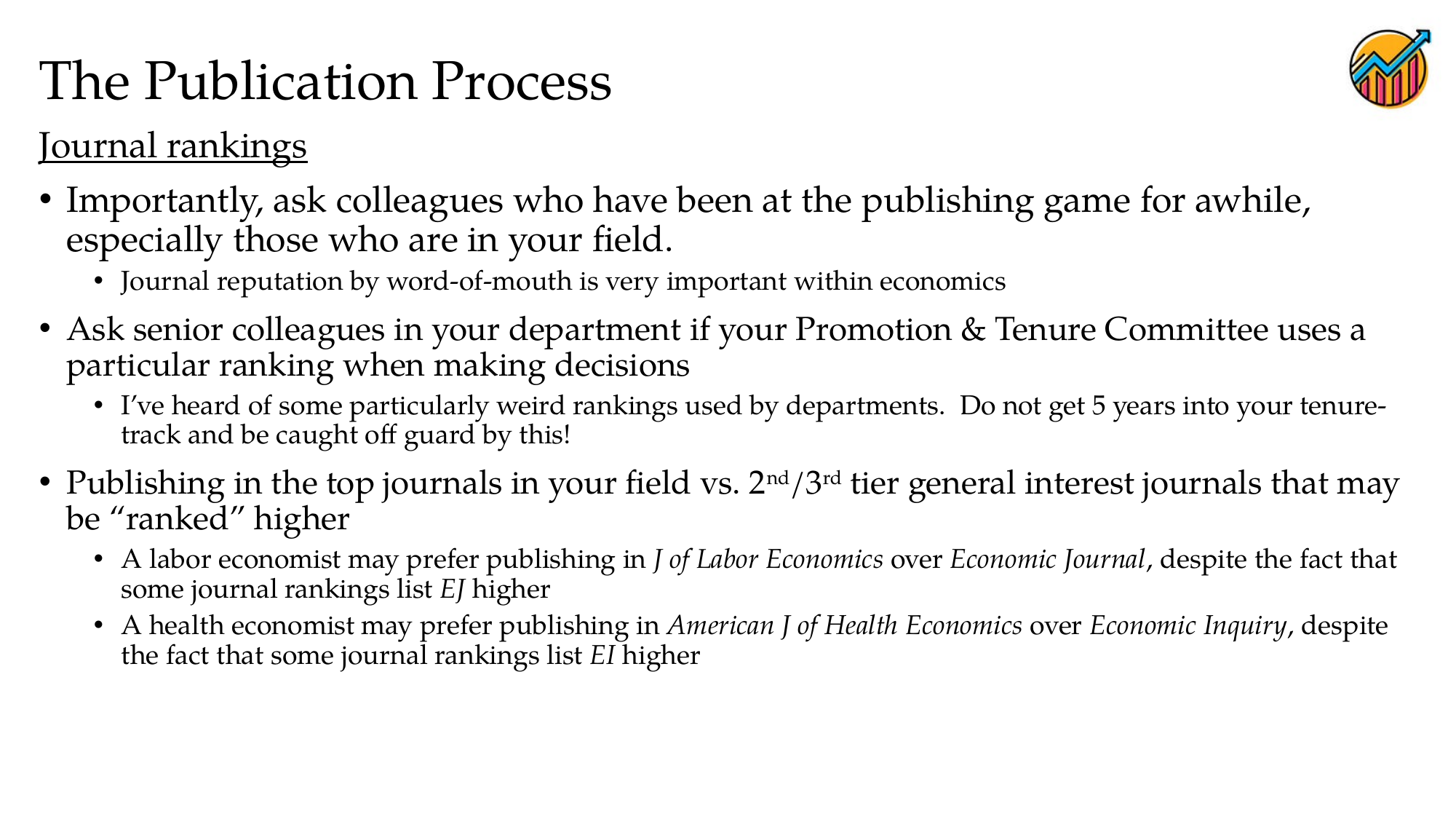

# The Publication Process
Journal rankings
Importantly, ask colleagues who have been at the publishing game for awhile, especially those who are in your field.
Journal reputation by word-of-mouth is very important within economics
Ask senior colleagues in your department if your Promotion & Tenure Committee uses a particular ranking when making decisions
I’ve heard of some particularly weird rankings used by departments.  Do not get 5 years into your tenure-track and be caught off guard by this!
Publishing in the top journals in your field vs. 2nd/3rd tier general interest journals that may be “ranked” higher
A labor economist may prefer publishing in J of Labor Economics over Economic Journal, despite the fact that some journal rankings list EJ higher
A health economist may prefer publishing in American J of Health Economics over Economic Inquiry, despite the fact that some journal rankings list EI higher